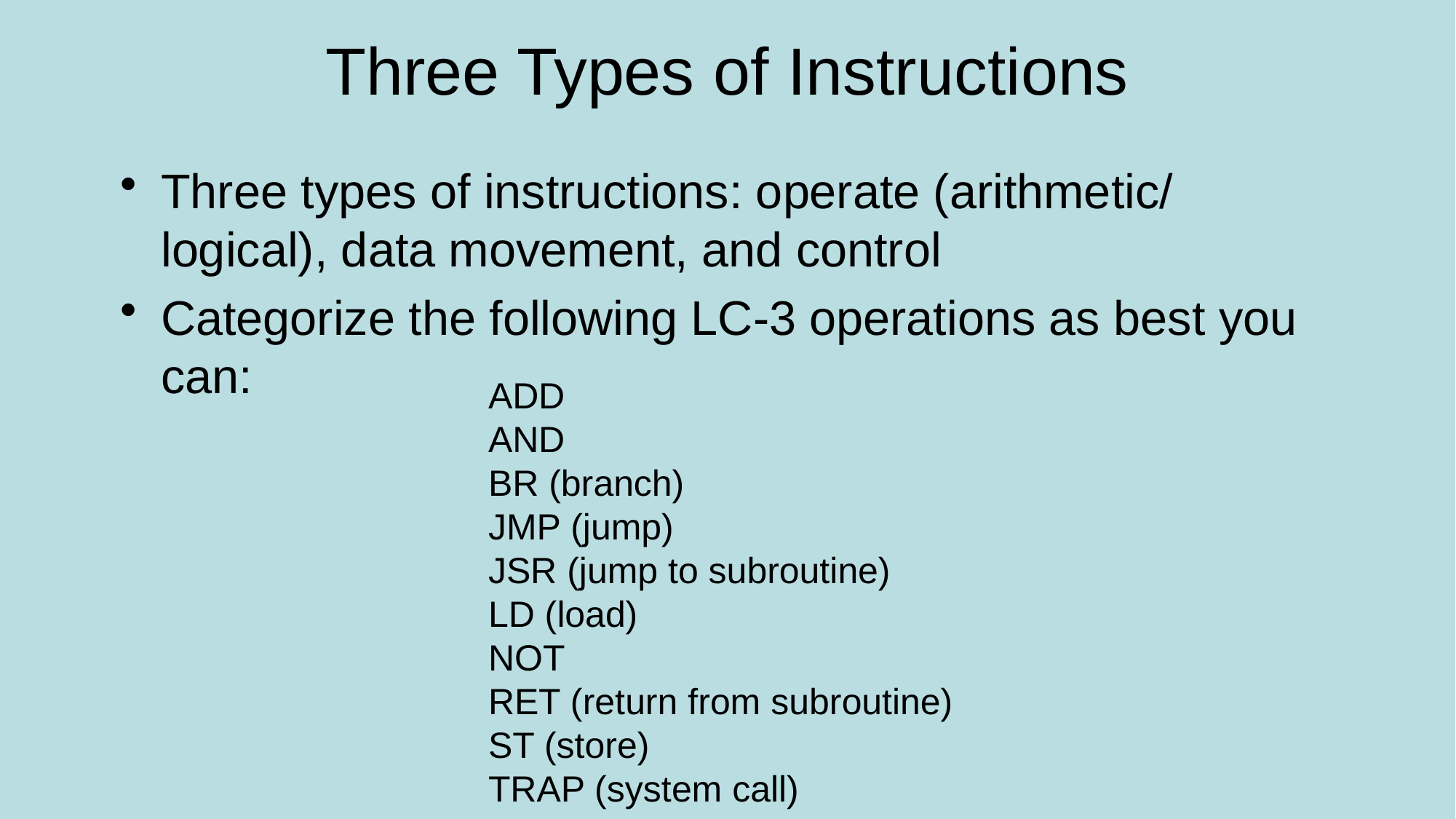

# Three Types of Instructions
Three types of instructions: operate (arithmetic/ logical), data movement, and control
Categorize the following LC-3 operations as best you can:

ADD
AND
BR (branch)
JMP (jump)
JSR (jump to subroutine)
LD (load)
NOT
RET (return from subroutine)
ST (store)
TRAP (system call)